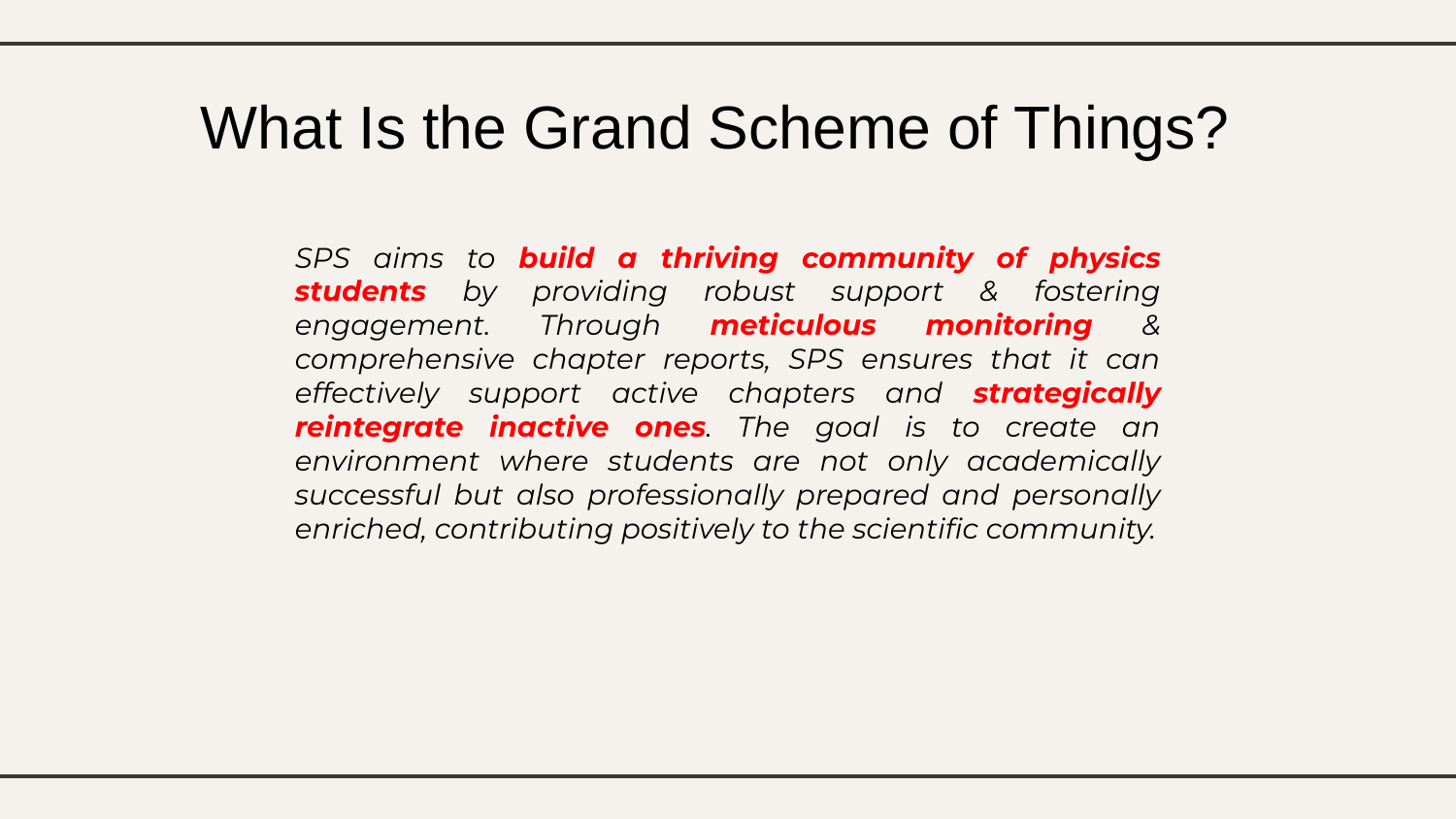

# What Is the Grand Scheme of Things?
SPS aims to build a thriving community of physics students by providing robust support & fostering engagement. Through meticulous monitoring & comprehensive chapter reports, SPS ensures that it can effectively support active chapters and strategically reintegrate inactive ones. The goal is to create an environment where students are not only academically successful but also professionally prepared and personally enriched, contributing positively to the scientific community.